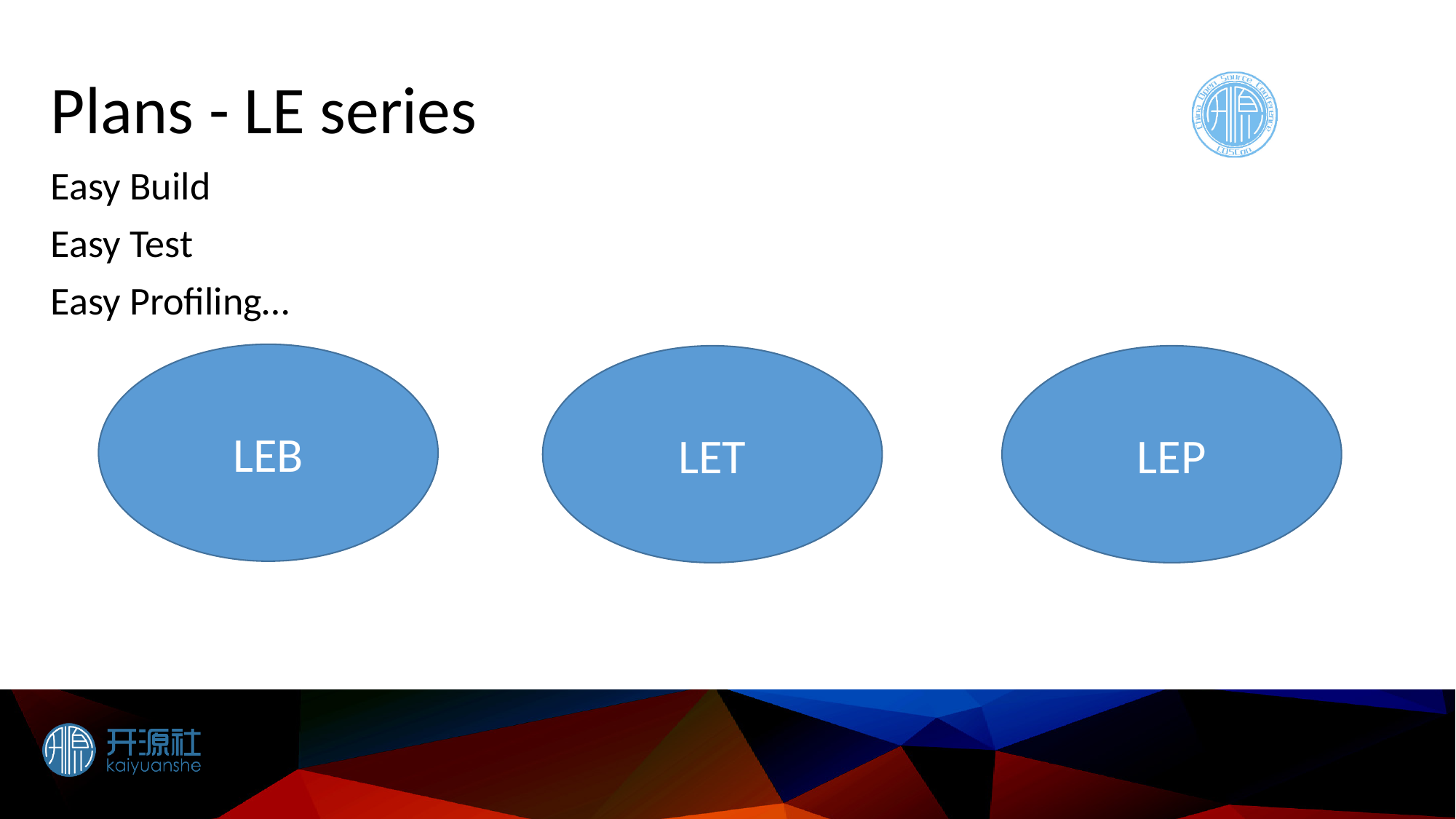

# Plans - LE series
Easy Build
Easy Test
Easy Profiling…

LEB
LET
LEP